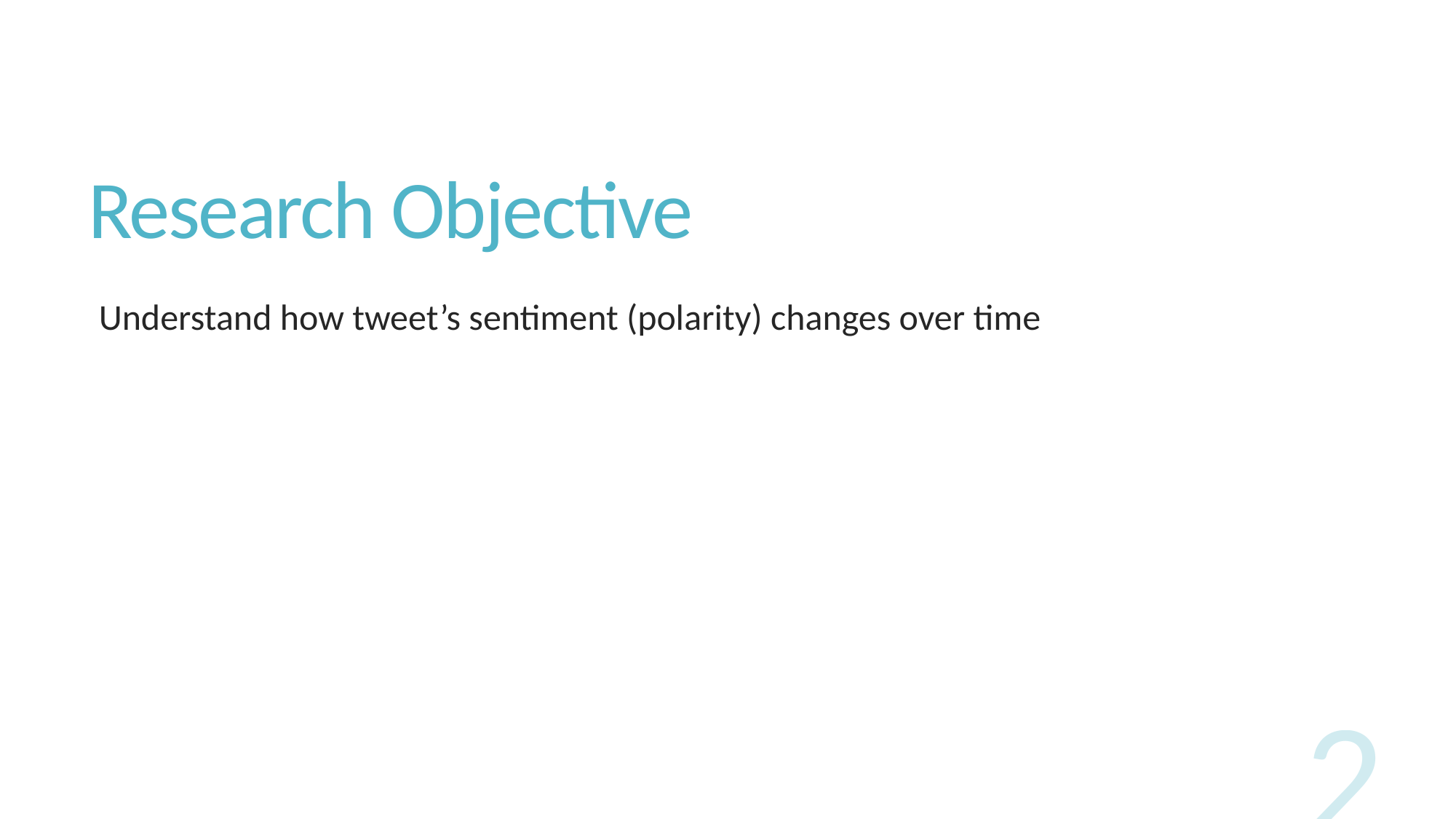

# Research Objective
 Understand how tweet’s sentiment (polarity) changes over time
2